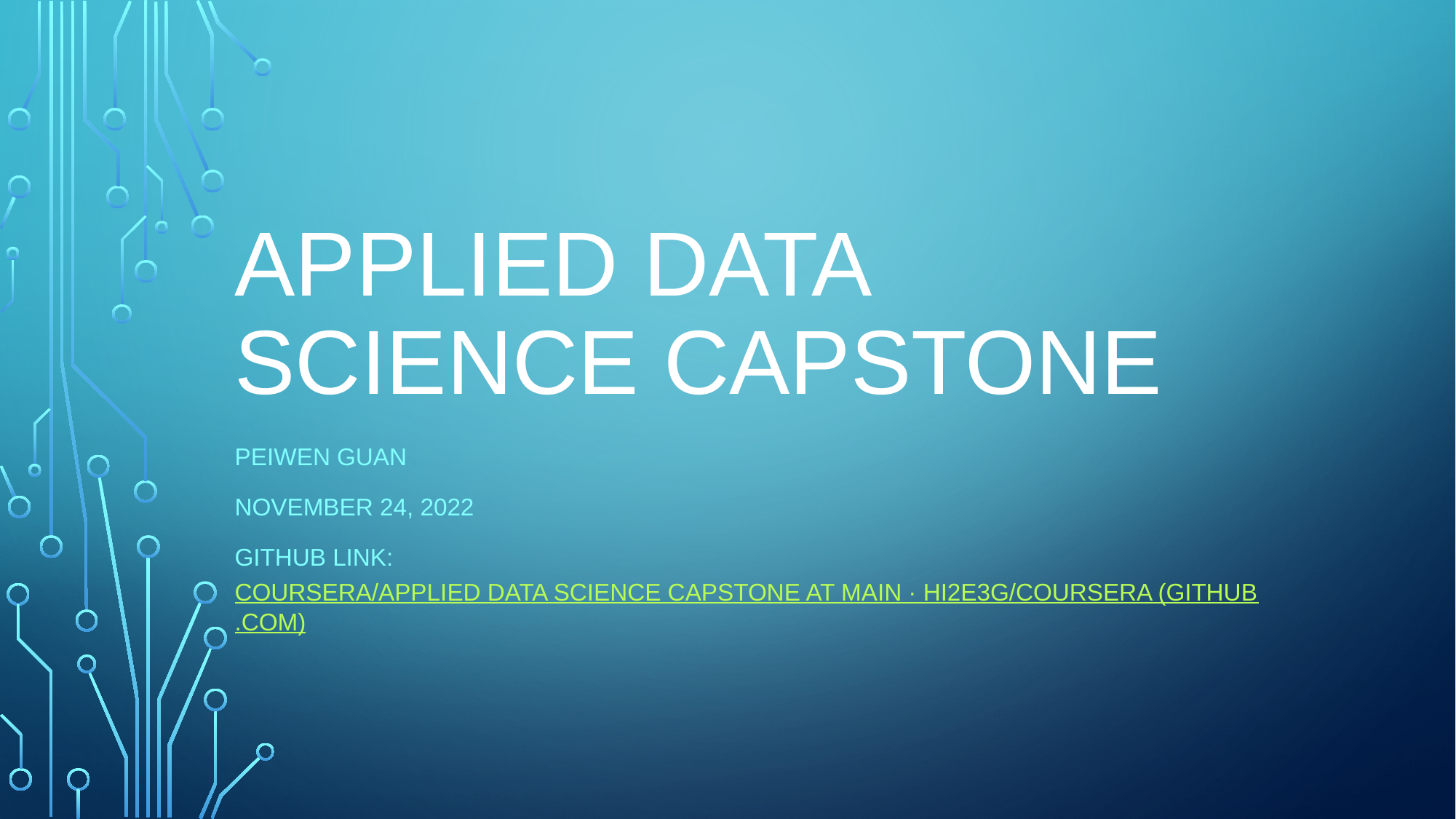

# Applied data science capstone
Peiwen Guan
November 24, 2022
Github link: Coursera/Applied Data Science Capstone at main · hi2e3g/Coursera (github.com)